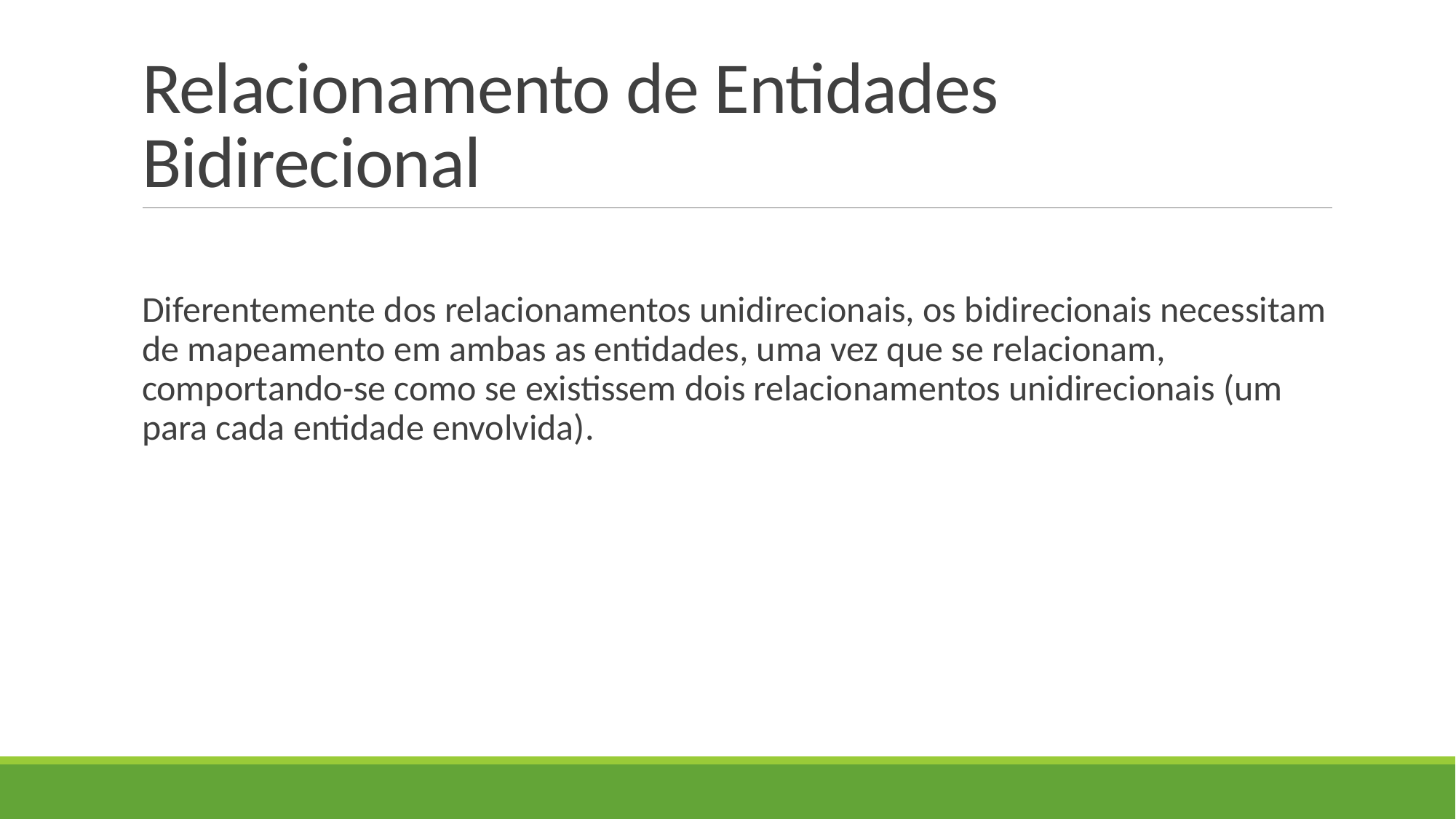

# Relacionamento de Entidades Bidirecional

Diferentemente dos relacionamentos unidirecionais, os bidirecionais necessitam de mapeamento em ambas as entidades, uma vez que se relacionam, comportando-se como se existissem dois relacionamentos unidirecionais (um para cada entidade envolvida).